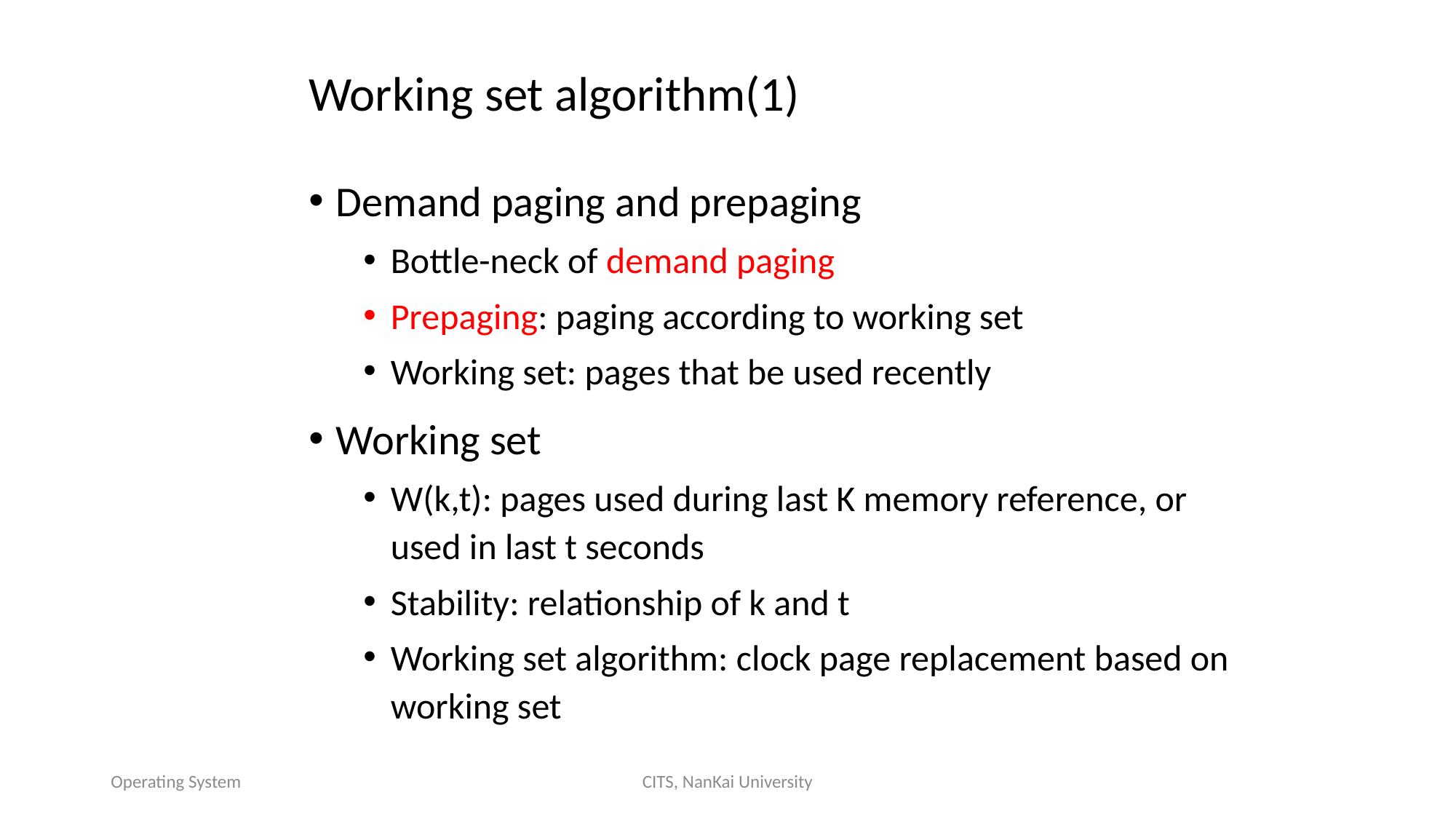

# Working set algorithm(1)
Demand paging and prepaging
Bottle-neck of demand paging
Prepaging: paging according to working set
Working set: pages that be used recently
Working set
W(k,t): pages used during last K memory reference, or used in last t seconds
Stability: relationship of k and t
Working set algorithm: clock page replacement based on working set
Operating System
CITS, NanKai University
55